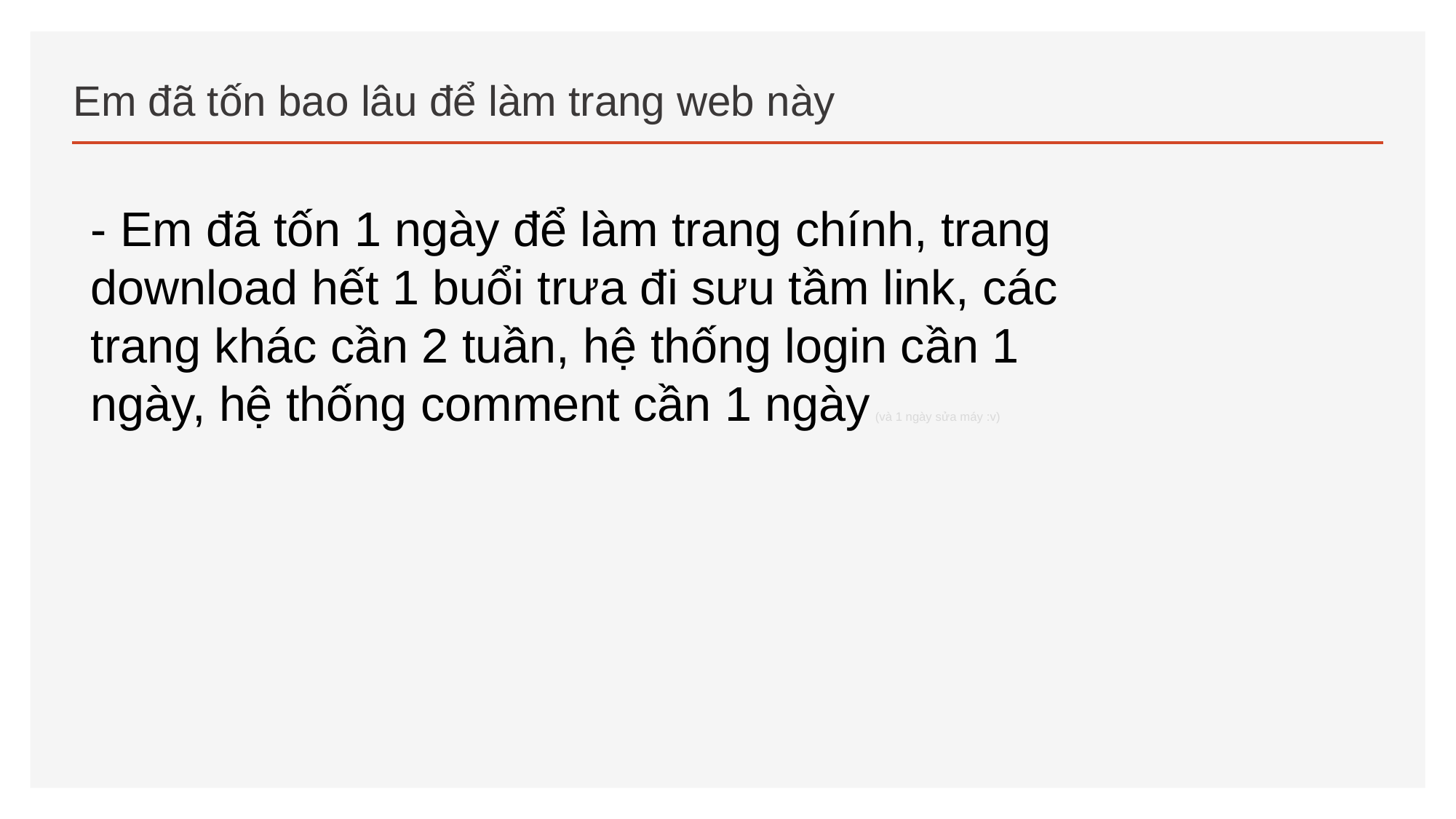

# Em đã tốn bao lâu để làm trang web này
- Em đã tốn 1 ngày để làm trang chính, trang download hết 1 buổi trưa đi sưu tầm link, các trang khác cần 2 tuần, hệ thống login cần 1 ngày, hệ thống comment cần 1 ngày (và 1 ngày sửa máy :v)